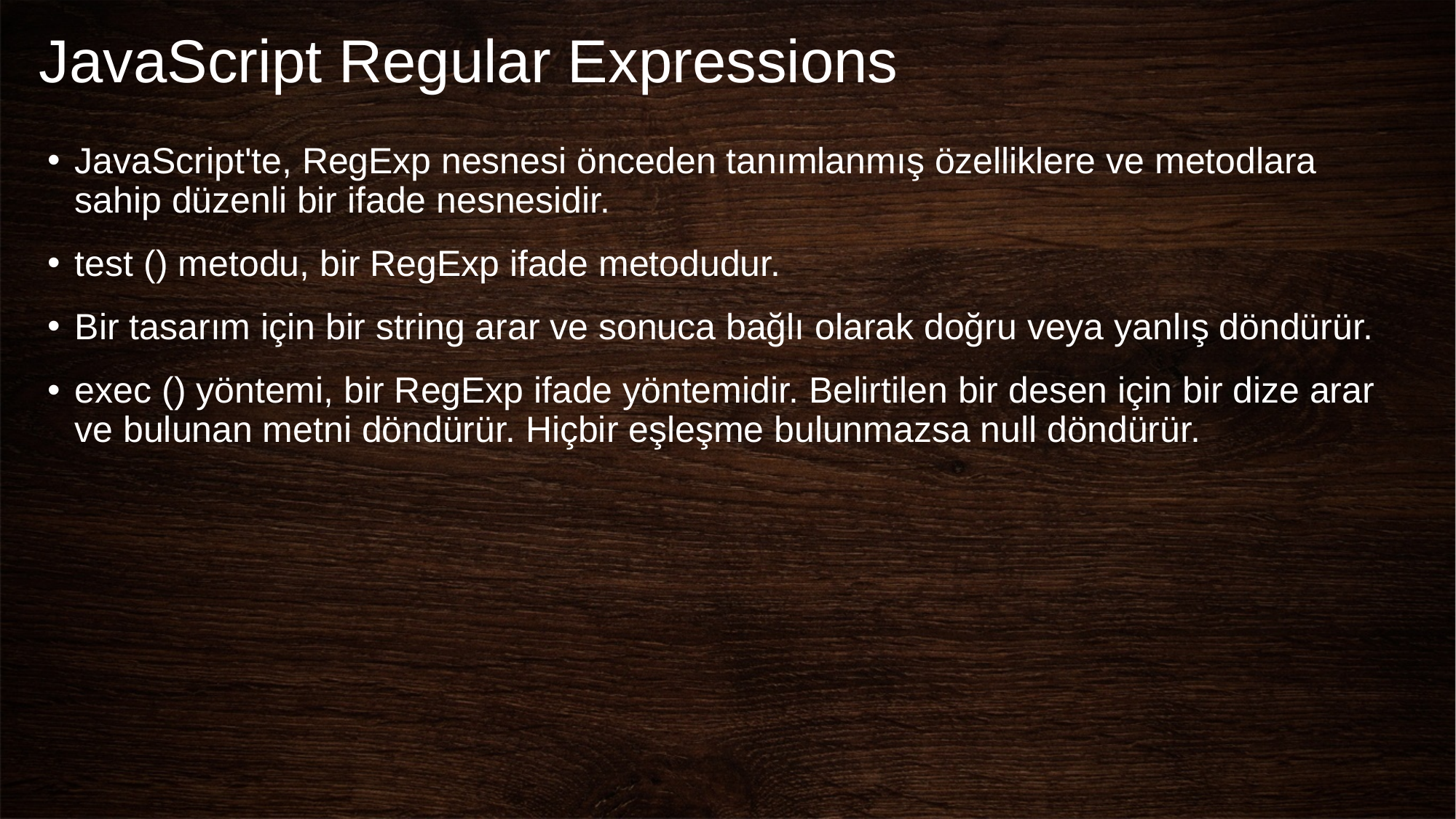

# JavaScript Regular Expressions
JavaScript'te, RegExp nesnesi önceden tanımlanmış özelliklere ve metodlara sahip düzenli bir ifade nesnesidir.
test () metodu, bir RegExp ifade metodudur.
Bir tasarım için bir string arar ve sonuca bağlı olarak doğru veya yanlış döndürür.
exec () yöntemi, bir RegExp ifade yöntemidir. Belirtilen bir desen için bir dize arar ve bulunan metni döndürür. Hiçbir eşleşme bulunmazsa null döndürür.